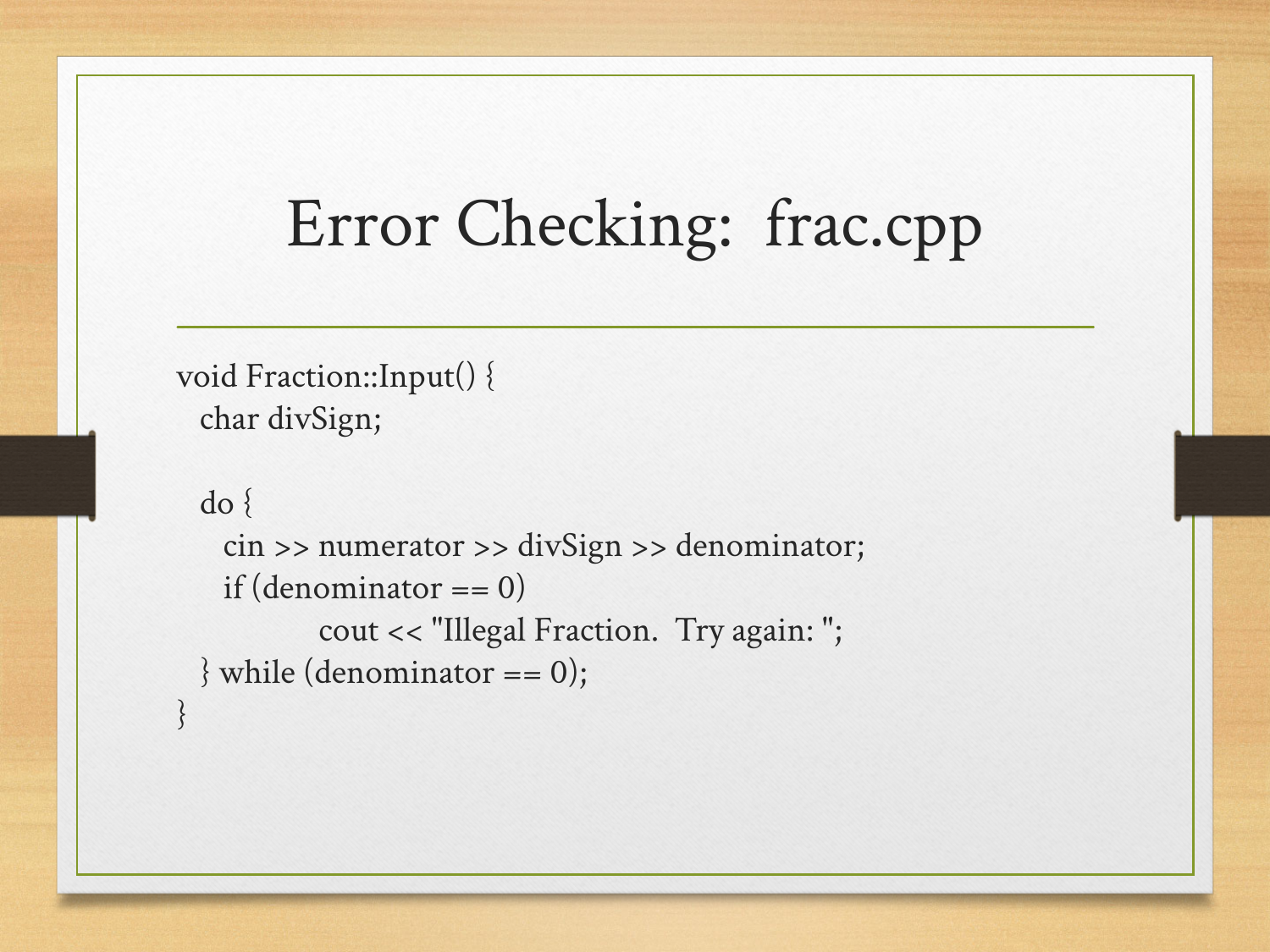

# Error Checking:  frac.cpp
void Fraction::Input() {
   char divSign;

   do {
      cin >> numerator >> divSign >> denominator;
      if (denominator == 0)
	  cout << "Illegal Fraction.  Try again: ";
   } while (denominator == 0);
}